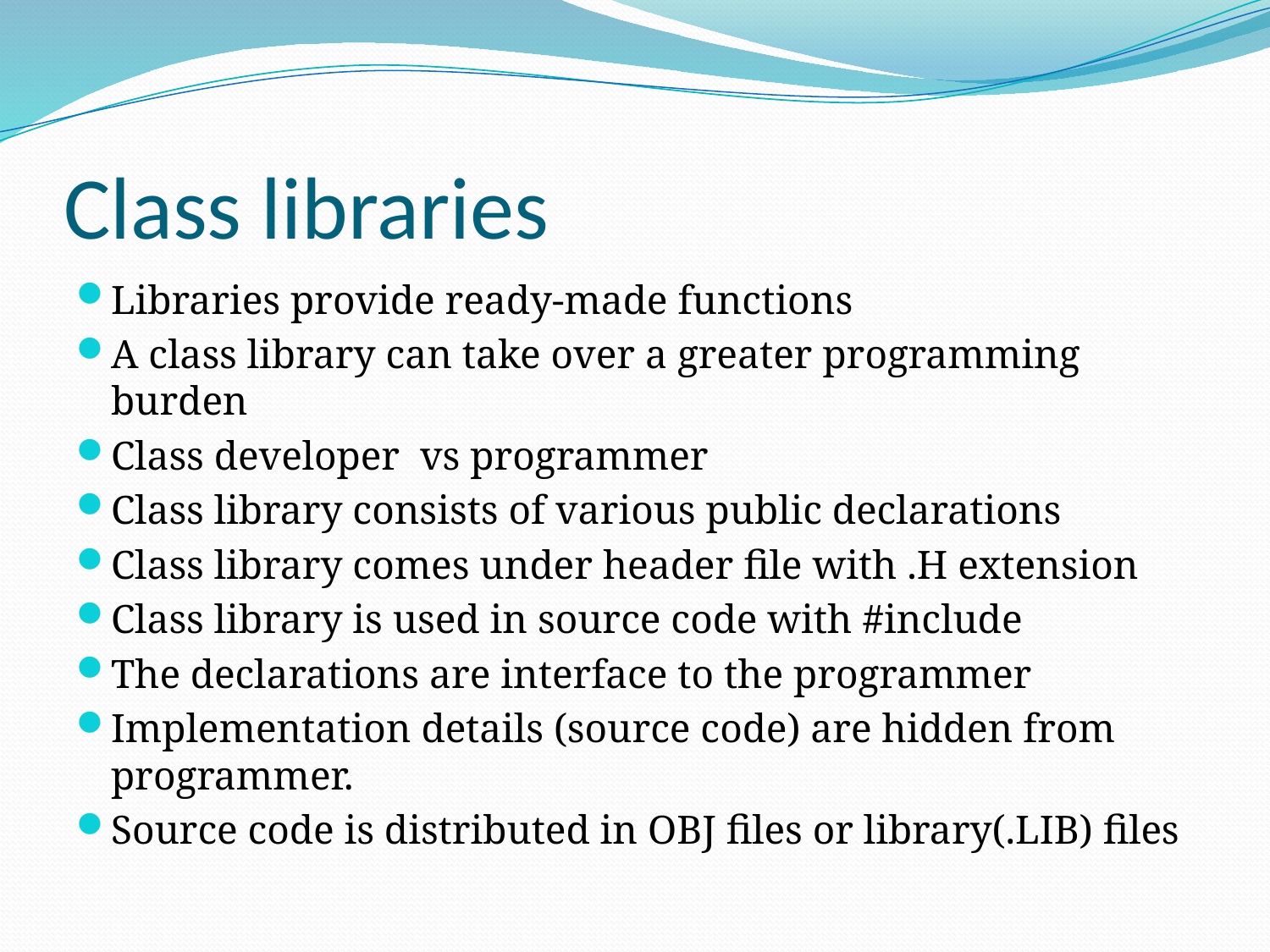

# Class libraries
Libraries provide ready-made functions
A class library can take over a greater programming burden
Class developer  vs programmer
Class library consists of various public declarations
Class library comes under header file with .H extension
Class library is used in source code with #include
The declarations are interface to the programmer
Implementation details (source code) are hidden from programmer.
Source code is distributed in OBJ files or library(.LIB) files